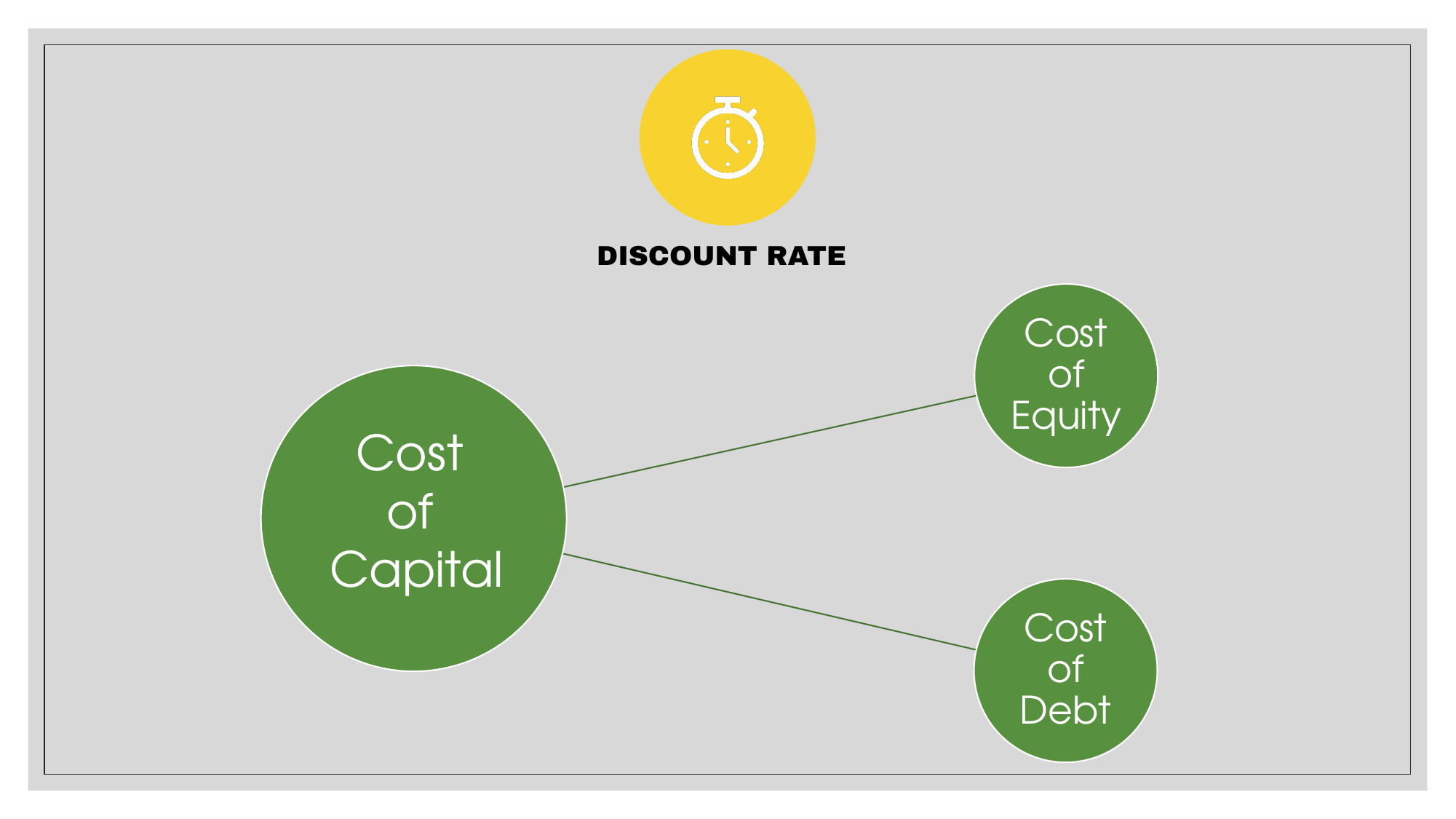

Discount rate
Cost of Equity
Cost of Debt

Cost
of
Capital